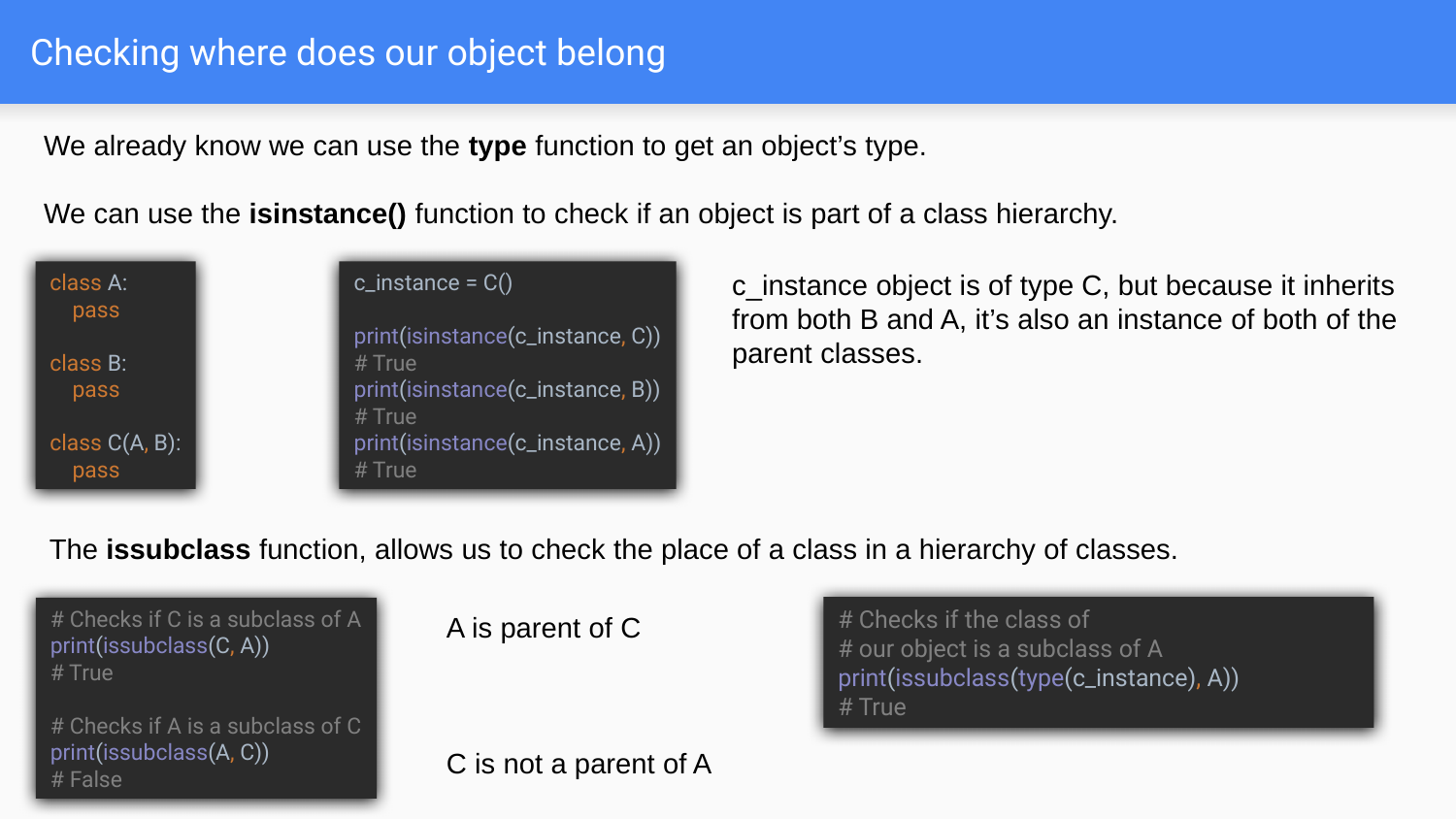

# Checking where does our object belong
We already know we can use the type function to get an object’s type.

We can use the isinstance() function to check if an object is part of a class hierarchy.
class A:
    pass
class B:
    pass
class C(A, B):
    pass
c_instance = C()
print(isinstance(c_instance, C))
# True
print(isinstance(c_instance, B))
# True
print(isinstance(c_instance, A))
# True
c_instance object is of type C, but because it inherits from both B and A, it’s also an instance of both of the parent classes.
The issubclass function, allows us to check the place of a class in a hierarchy of classes.
# Checks if the class of # our object is a subclass of A print(issubclass(type(c_instance), A))
# True
# Checks if C is a subclass of A print(issubclass(C, A)) # True # Checks if A is a subclass of C print(issubclass(A, C)) # False
A is parent of C

C is not a parent of A